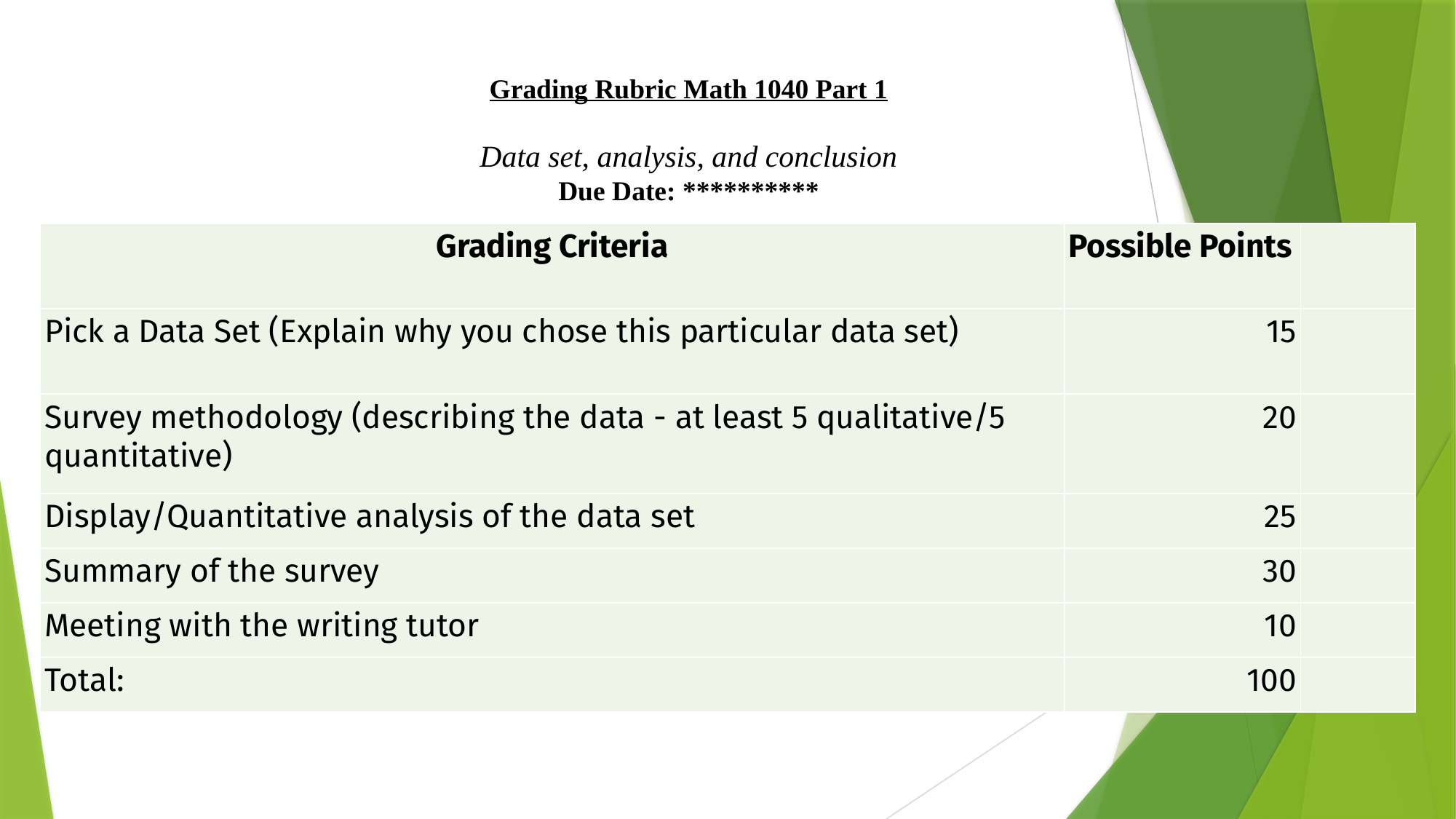

Grading Rubric Math 1040 Part 1

Data set, analysis, and conclusion
Due Date: **********
| Grading Criteria | Possible Points |  |
| --- | --- | --- |
| Pick a Data Set (Explain why you chose this particular data set) | 15 |  |
| Survey methodology (describing the data - at least 5 qualitative/5 quantitative) | 20 |  |
| Display/Quantitative analysis of the data set | 25 |  |
| Summary of the survey | 30 |  |
| Meeting with the writing tutor | 10 |  |
| Total: | 100 |  |